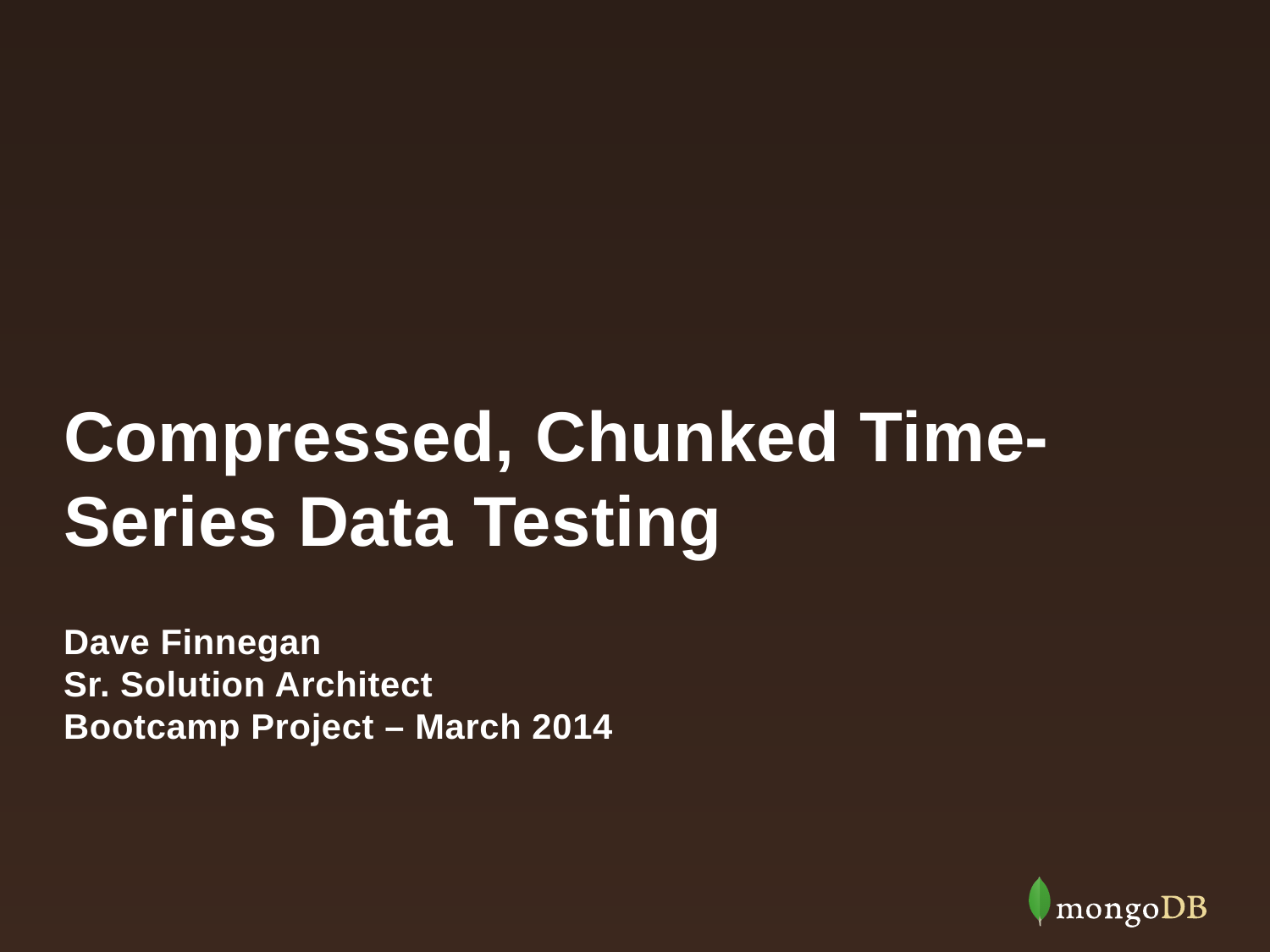

# Compressed, Chunked Time-Series Data Testing
Dave Finnegan
Sr. Solution Architect
Bootcamp Project – March 2014